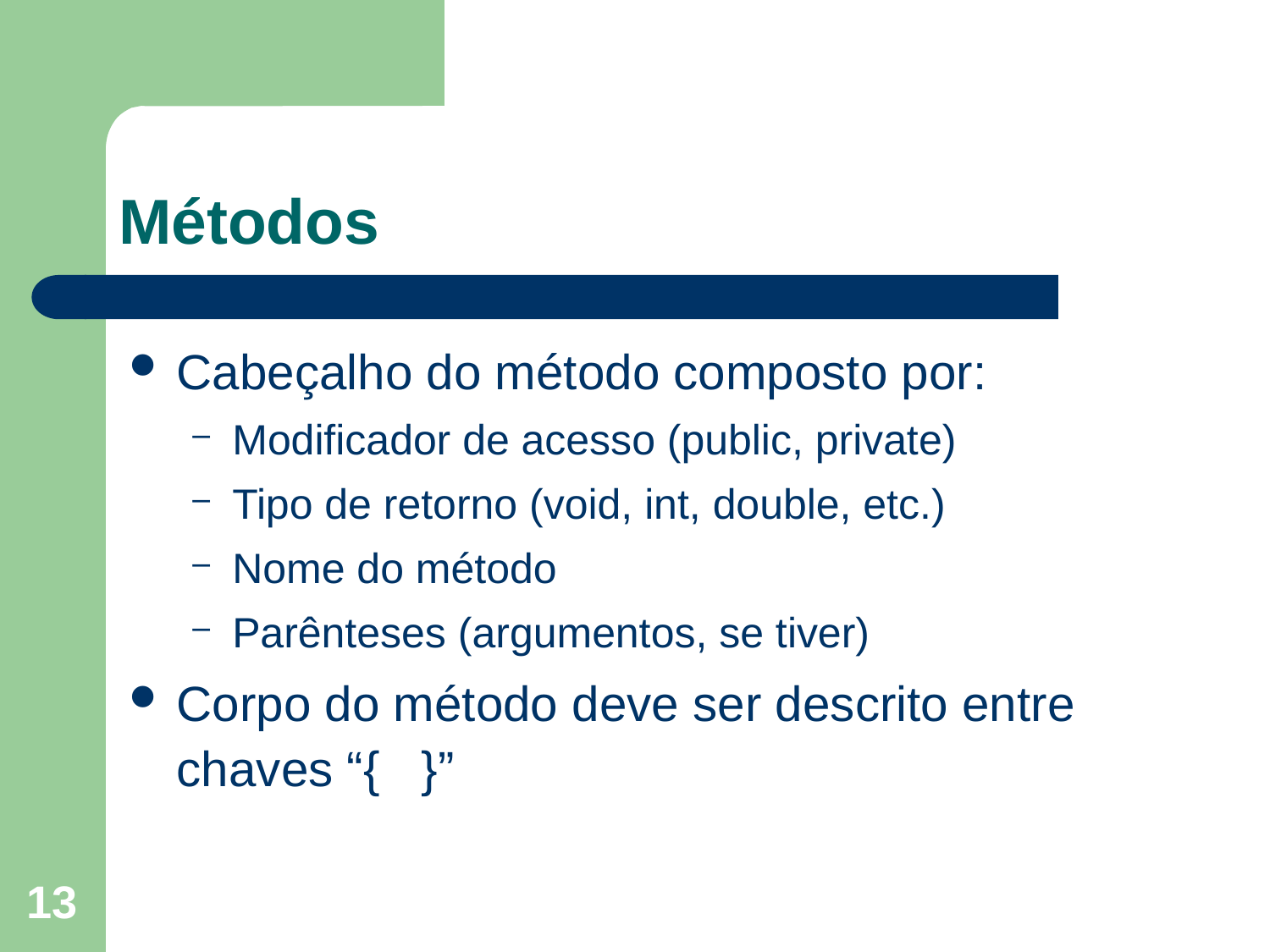

# Métodos
Cabeçalho do método composto por:
Modificador de acesso (public, private)
Tipo de retorno (void, int, double, etc.)
Nome do método
Parênteses (argumentos, se tiver)
Corpo do método deve ser descrito entre chaves “{   }”
13